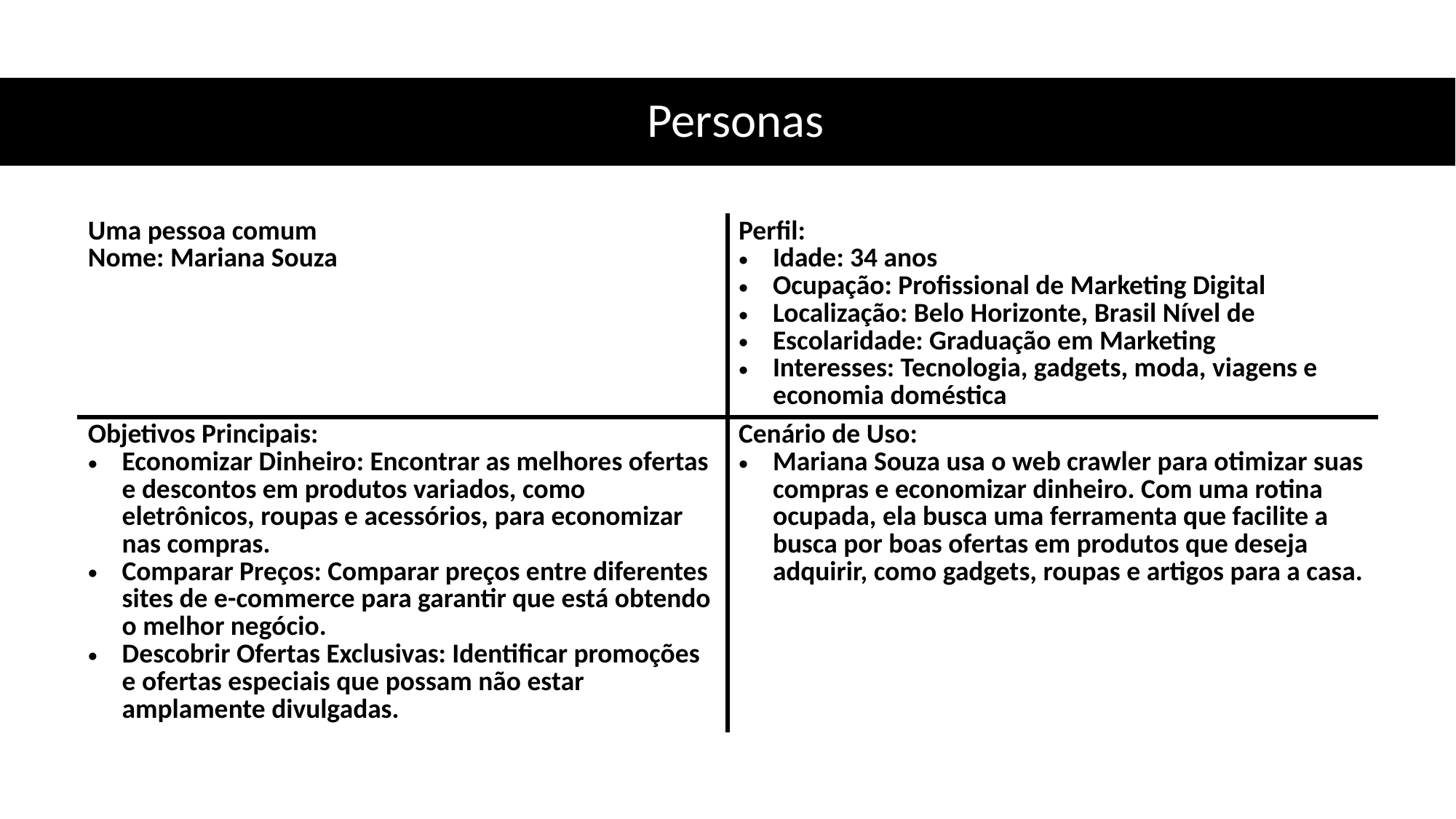

# Personas

| Uma pessoa comum Nome: Mariana Souza | Perfil: Idade: 34 anos Ocupação: Profissional de Marketing Digital Localização: Belo Horizonte, Brasil Nível de Escolaridade: Graduação em Marketing Interesses: Tecnologia, gadgets, moda, viagens e economia doméstica |
| --- | --- |
| Objetivos Principais: Economizar Dinheiro: Encontrar as melhores ofertas e descontos em produtos variados, como eletrônicos, roupas e acessórios, para economizar nas compras. Comparar Preços: Comparar preços entre diferentes sites de e-commerce para garantir que está obtendo o melhor negócio. Descobrir Ofertas Exclusivas: Identificar promoções e ofertas especiais que possam não estar amplamente divulgadas. | Cenário de Uso: Mariana Souza usa o web crawler para otimizar suas compras e economizar dinheiro. Com uma rotina ocupada, ela busca uma ferramenta que facilite a busca por boas ofertas em produtos que deseja adquirir, como gadgets, roupas e artigos para a casa. |